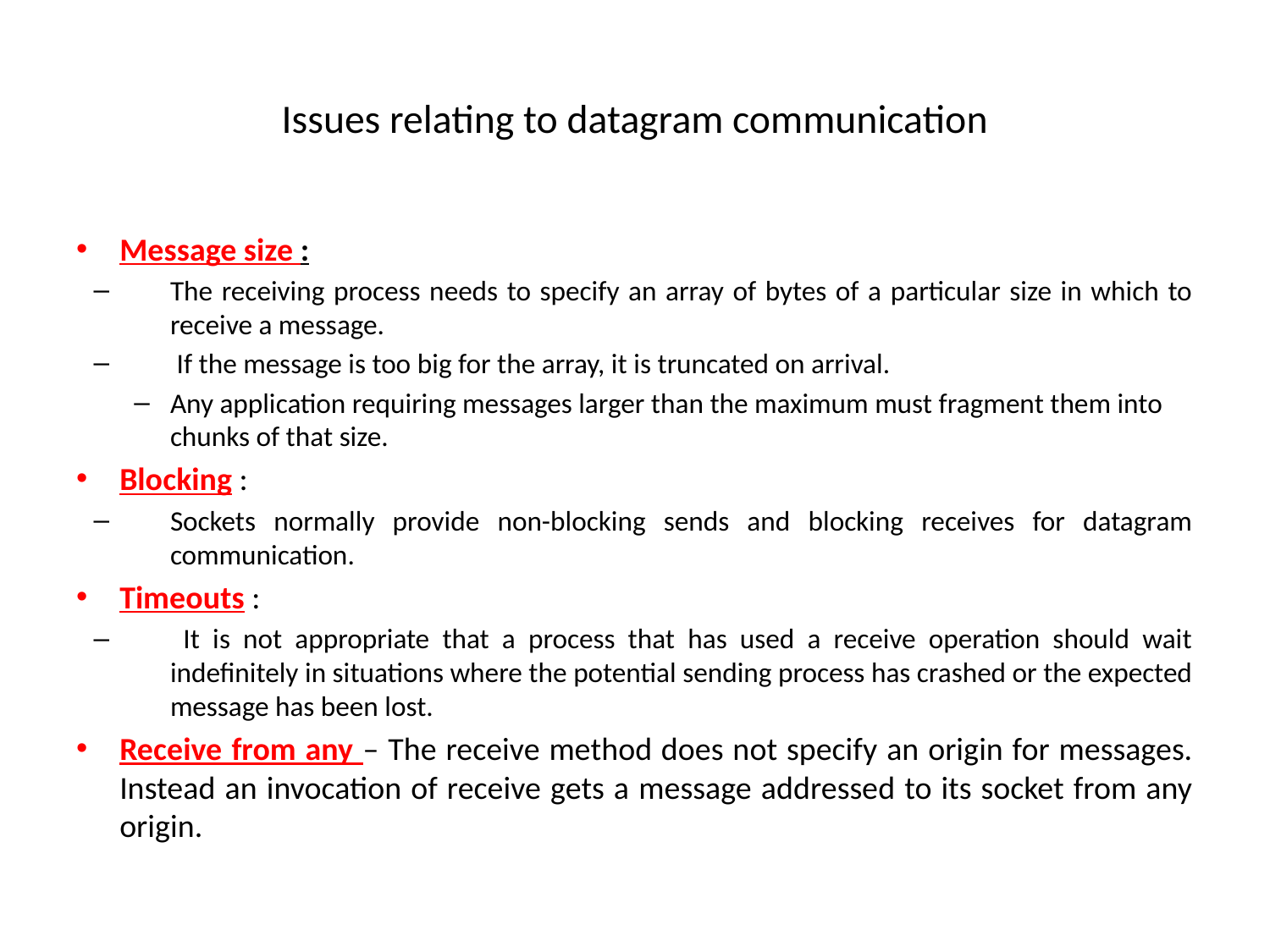

# Issues relating to datagram communication
Message size :
The receiving process needs to specify an array of bytes of a particular size in which to receive a message.
 If the message is too big for the array, it is truncated on arrival.
Any application requiring messages larger than the maximum must fragment them into chunks of that size.
Blocking :
Sockets normally provide non-blocking sends and blocking receives for datagram communication.
Timeouts :
 It is not appropriate that a process that has used a receive operation should wait indefinitely in situations where the potential sending process has crashed or the expected message has been lost.
Receive from any – The receive method does not specify an origin for messages. Instead an invocation of receive gets a message addressed to its socket from any origin.